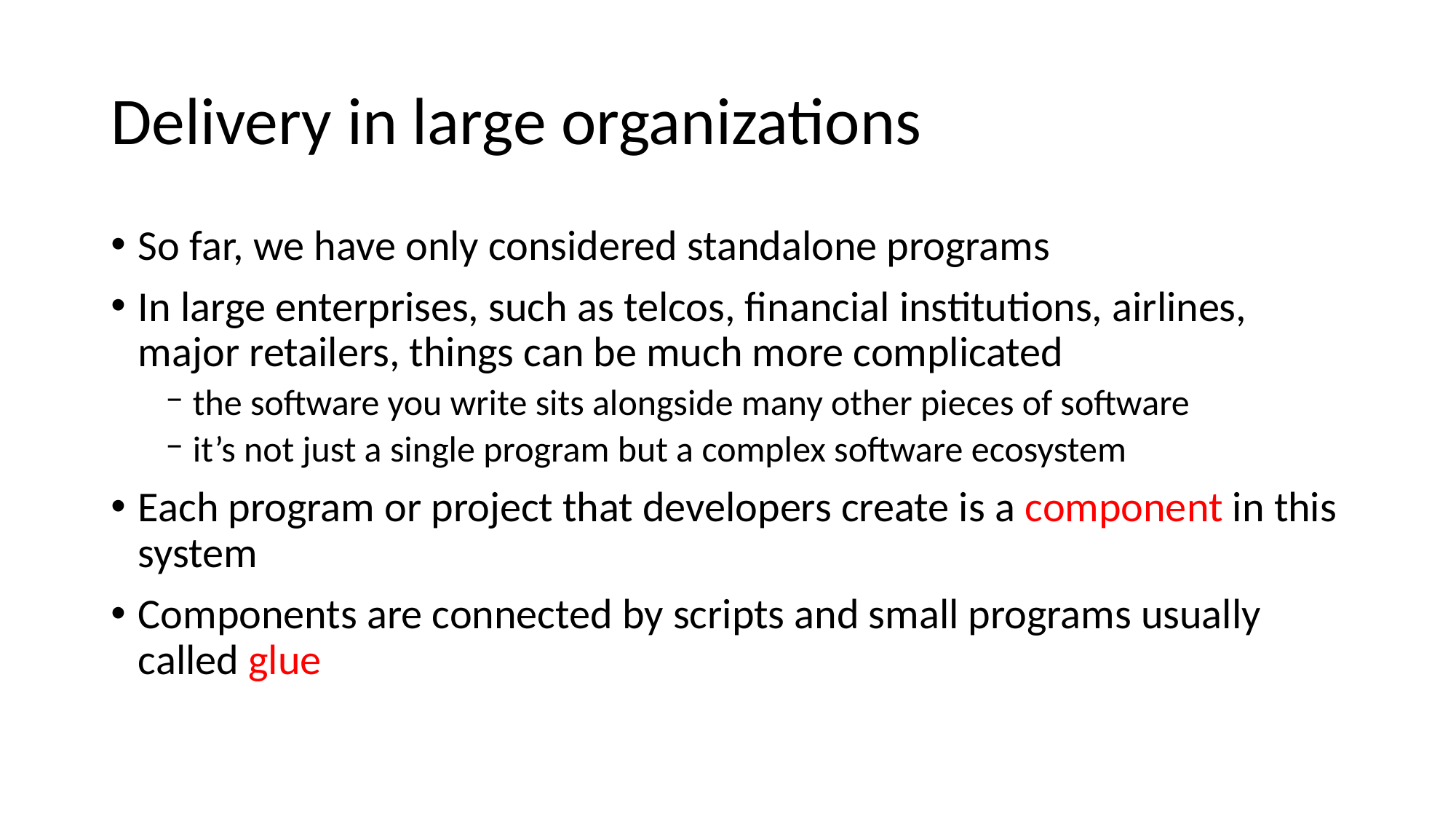

# Delivery in large organizations
So far, we have only considered standalone programs
In large enterprises, such as telcos, financial institutions, airlines, major retailers, things can be much more complicated
the software you write sits alongside many other pieces of software
it’s not just a single program but a complex software ecosystem
Each program or project that developers create is a component in this system
Components are connected by scripts and small programs usually called glue